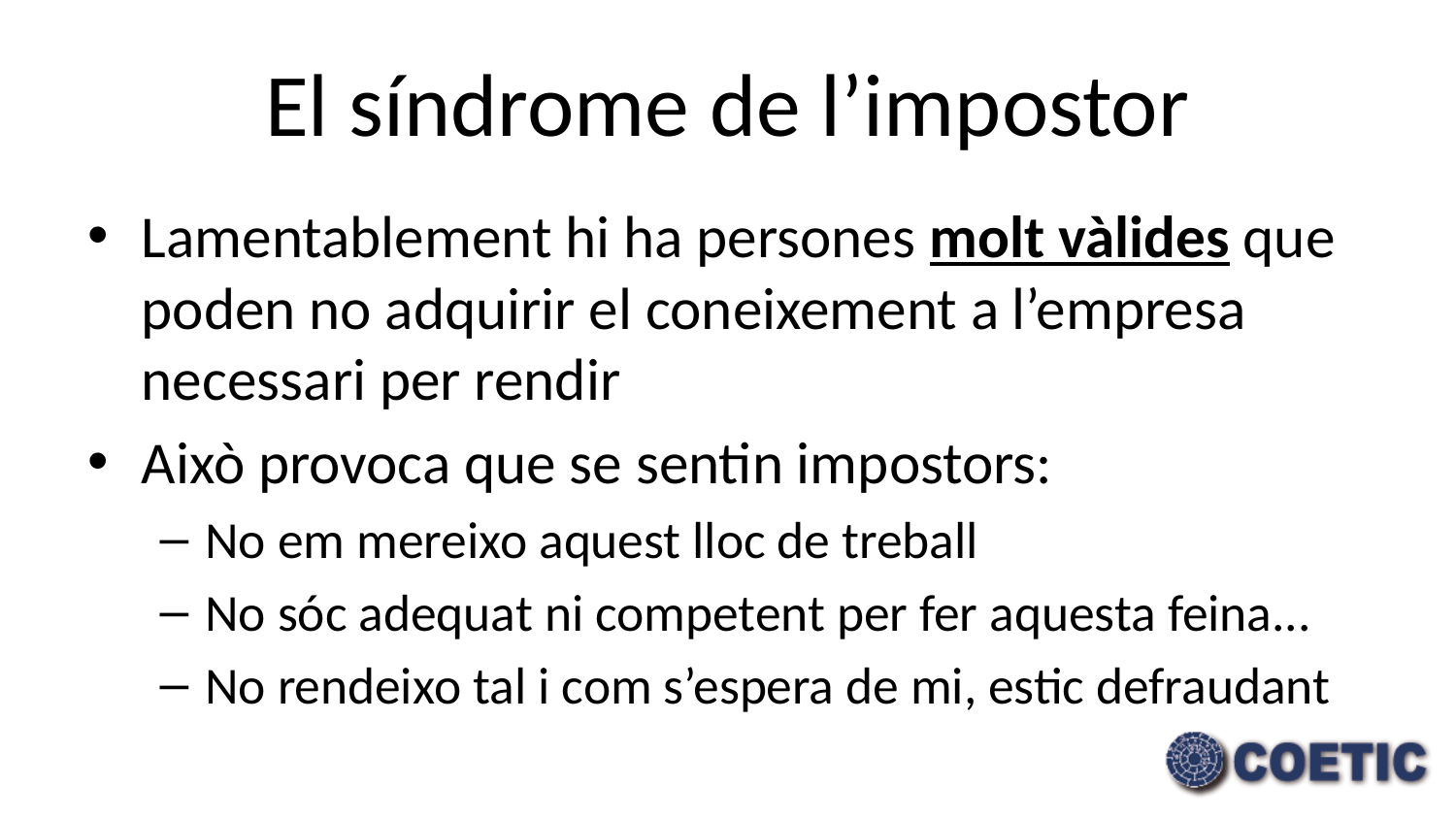

# El síndrome de l’impostor
Lamentablement hi ha persones molt vàlides que poden no adquirir el coneixement a l’empresa necessari per rendir
Això provoca que se sentin impostors:
No em mereixo aquest lloc de treball
No sóc adequat ni competent per fer aquesta feina...
No rendeixo tal i com s’espera de mi, estic defraudant